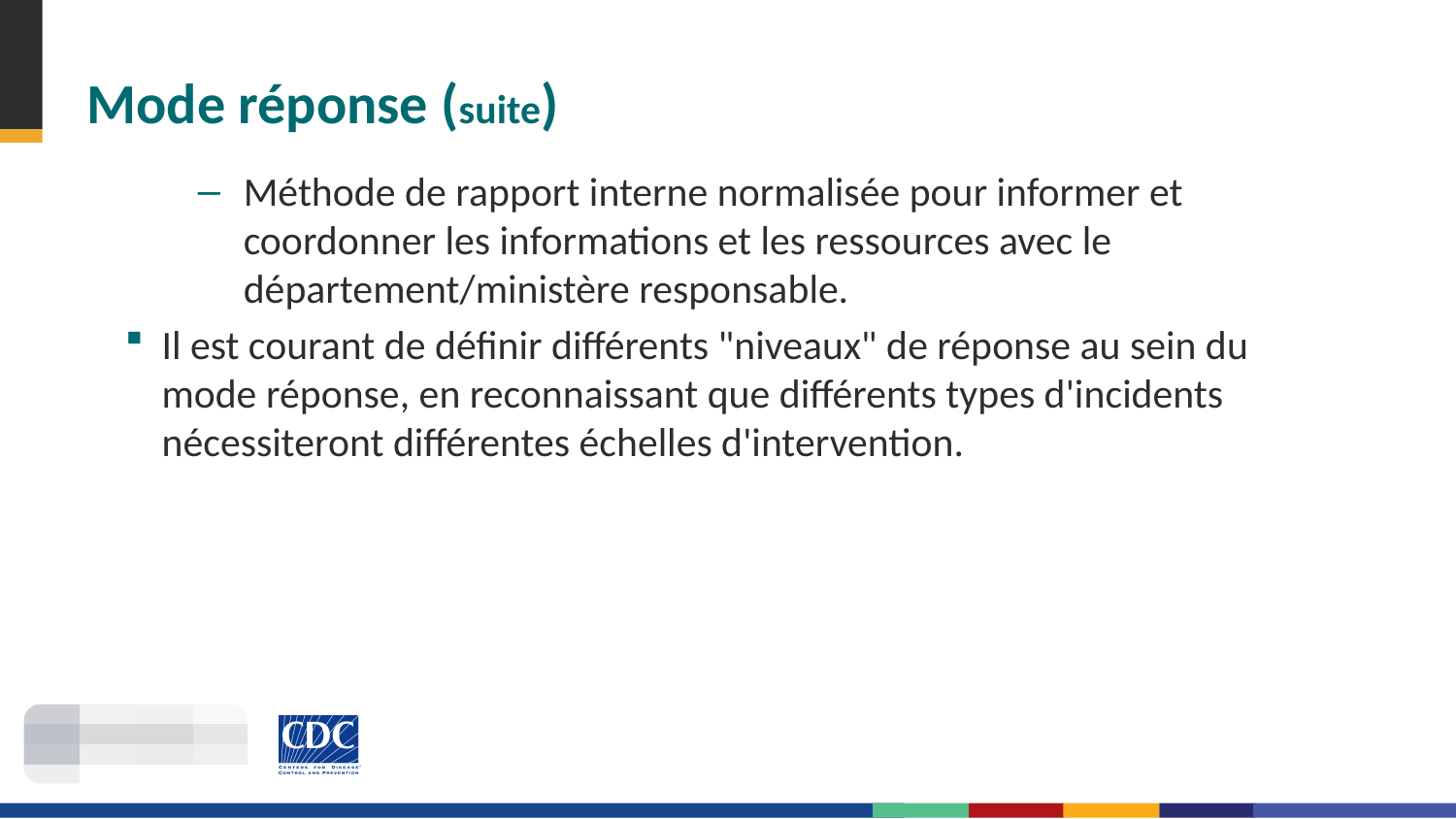

# Mode réponse (suite)
Méthode de rapport interne normalisée pour informer et coordonner les informations et les ressources avec le département/ministère responsable.
Il est courant de définir différents "niveaux" de réponse au sein du mode réponse, en reconnaissant que différents types d'incidents nécessiteront différentes échelles d'intervention.